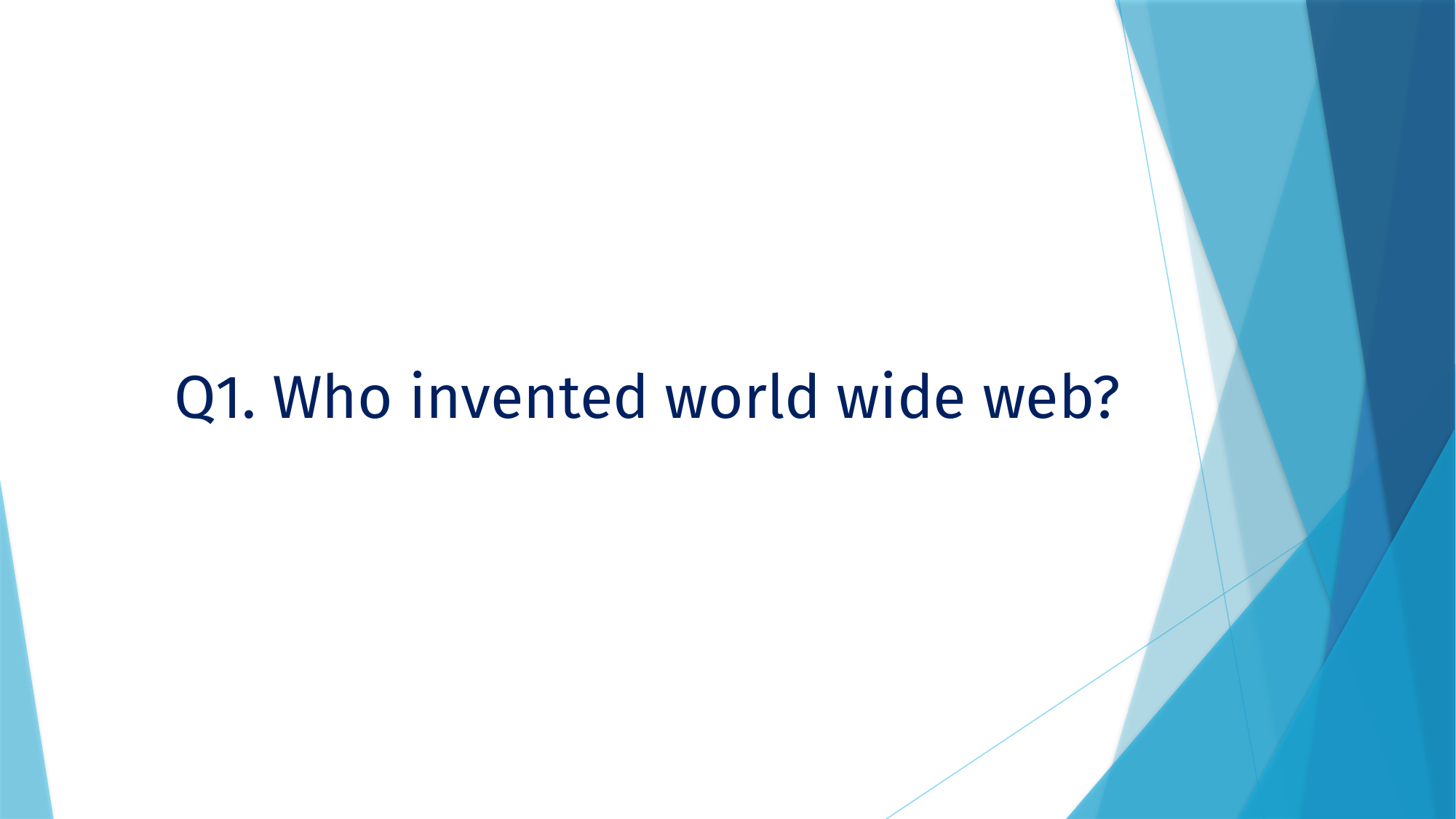

# Q1. Who invented world wide web?